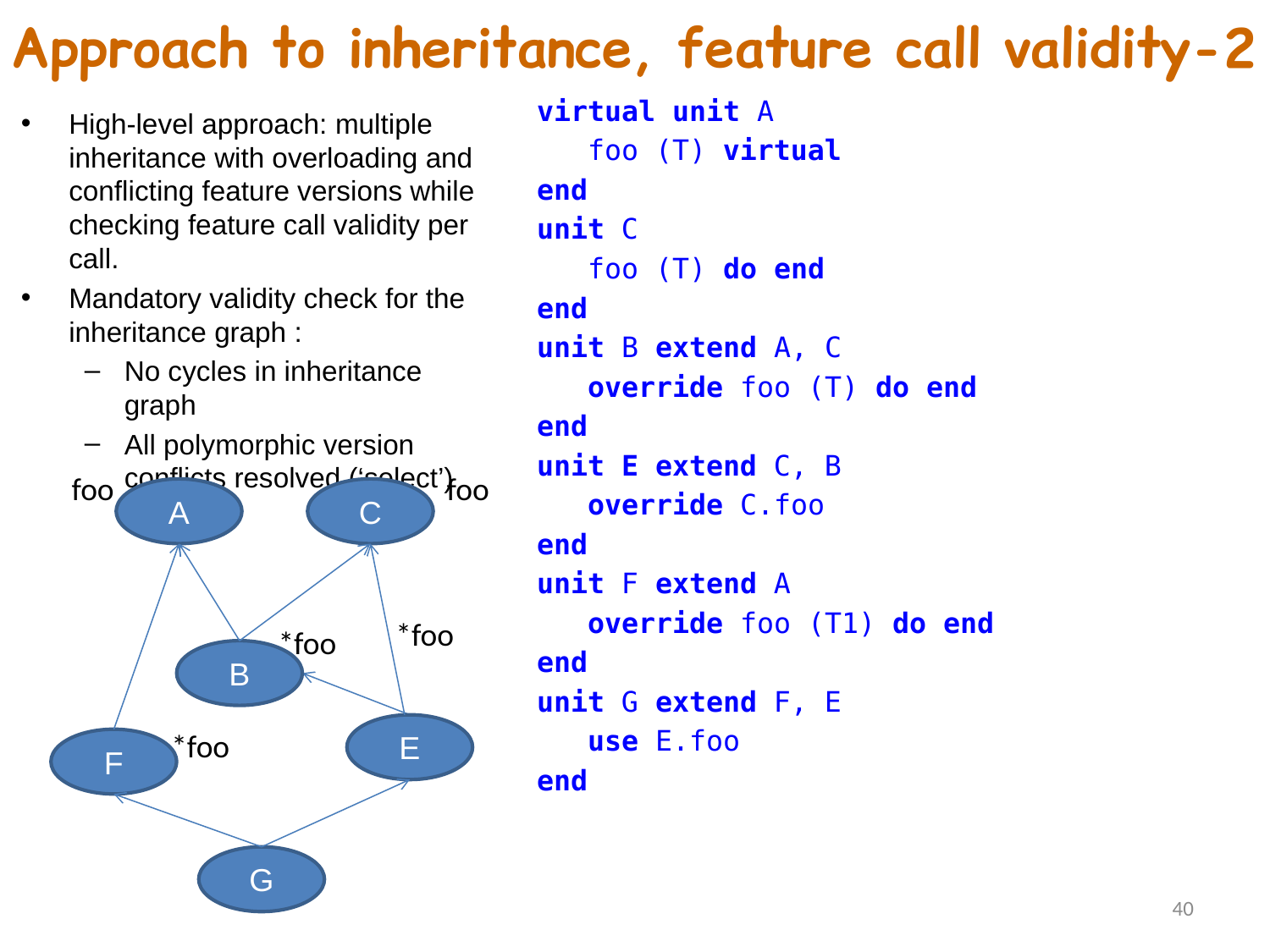

# Approach to inheritance, feature call validity-2
virtual unit A
   foo (T) virtual
end
unit C
   foo (T) do end
end
unit B extend A, C
   override foo (T) do end
end
unit E extend C, B
   override C.foo
end
unit F extend A
   override foo (T1) do end
end
unit G extend F, E
   use E.foo
end
High-level approach: multiple inheritance with overloading and conflicting feature versions while checking feature call validity per call.
Mandatory validity check for the inheritance graph :
No cycles in inheritance graph
All polymorphic version conflicts resolved (‘select’)
foo
foo
A
C
*foo
*foo
B
E
*foo
F
G
40